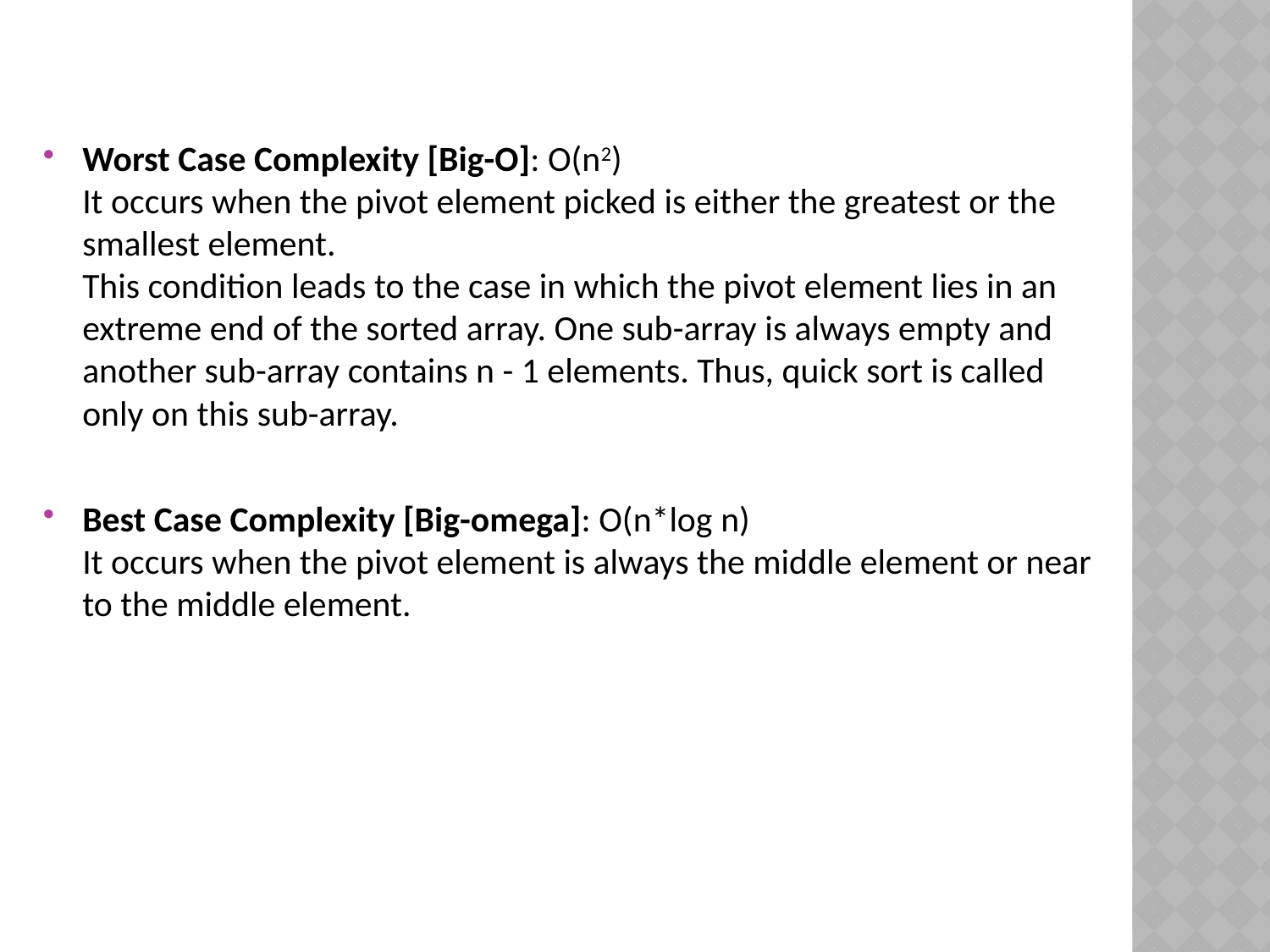

Worst Case Complexity [Big-O]: O(n2)
It occurs when the pivot element picked is either the greatest or the smallest element.
This condition leads to the case in which the pivot element lies in an extreme end of the sorted array. One sub-array is always empty and another sub-array contains n - 1 elements. Thus, quick sort is called only on this sub-array.

Best Case Complexity [Big-omega]: O(n*log n)
It occurs when the pivot element is always the middle element or near to the middle element.